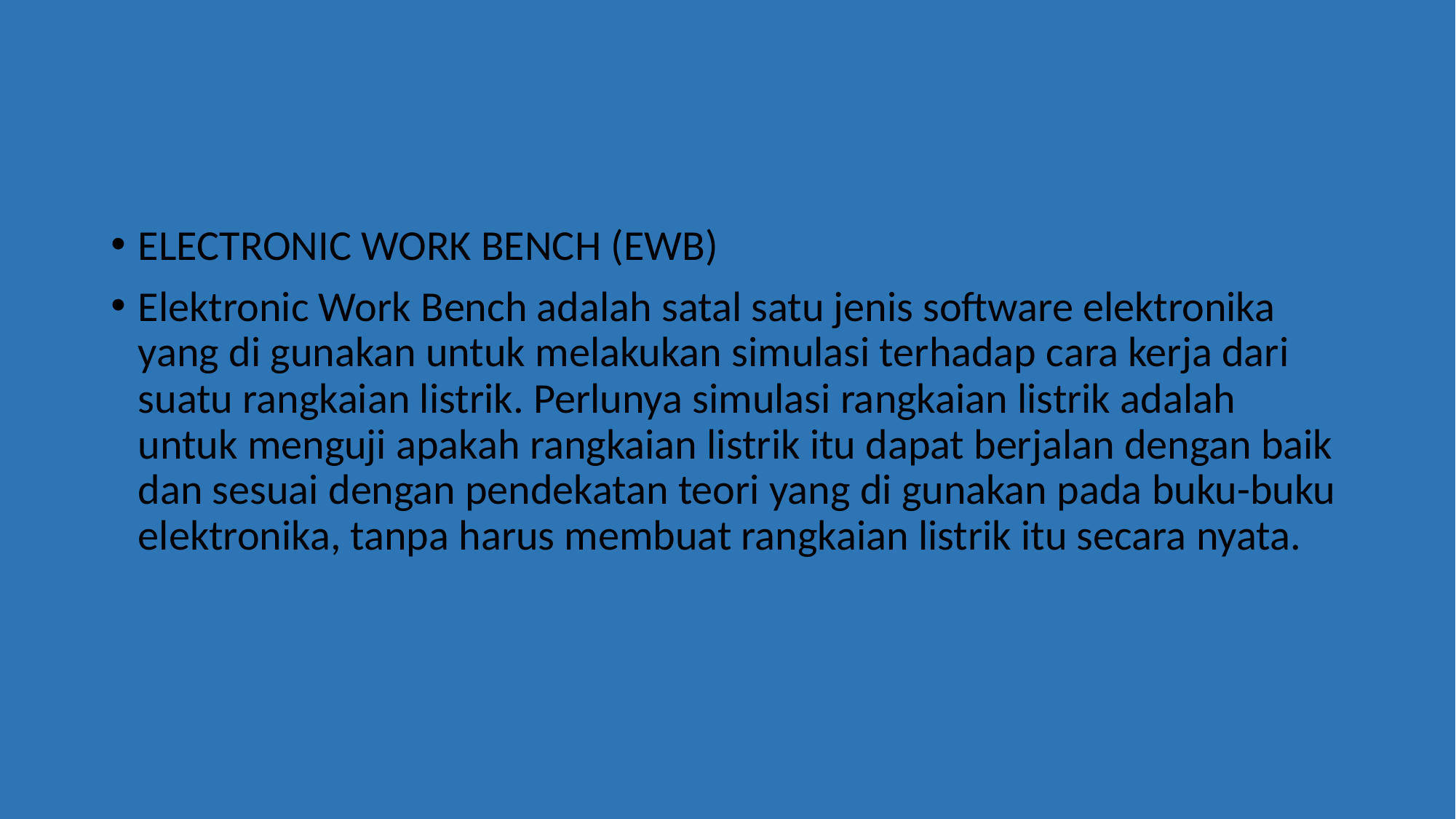

#
ELECTRONIC WORK BENCH (EWB)
Elektronic Work Bench adalah satal satu jenis software elektronika yang di gunakan untuk melakukan simulasi terhadap cara kerja dari suatu rangkaian listrik. Perlunya simulasi rangkaian listrik adalah untuk menguji apakah rangkaian listrik itu dapat berjalan dengan baik dan sesuai dengan pendekatan teori yang di gunakan pada buku-buku elektronika, tanpa harus membuat rangkaian listrik itu secara nyata.